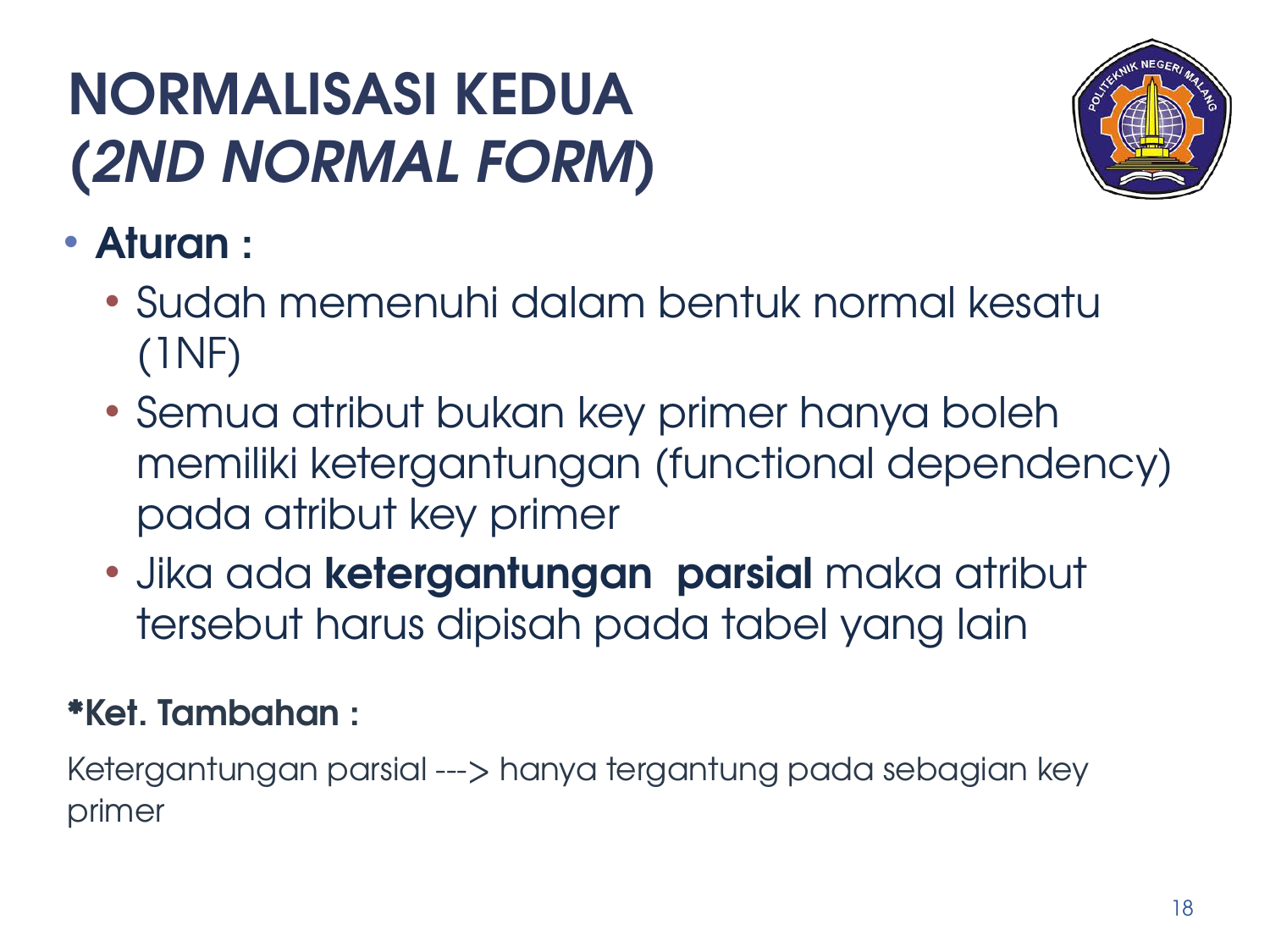

# NORMALISASI KEDUA (2ND NORMAL FORM)
Aturan :
Sudah memenuhi dalam bentuk normal kesatu (1NF)
Semua atribut bukan key primer hanya boleh memiliki ketergantungan (functional dependency) pada atribut key primer
Jika ada ketergantungan  parsial maka atribut tersebut harus dipisah pada tabel yang lain

*Ket. Tambahan :
Ketergantungan parsial ---> hanya tergantung pada sebagian key primer
18